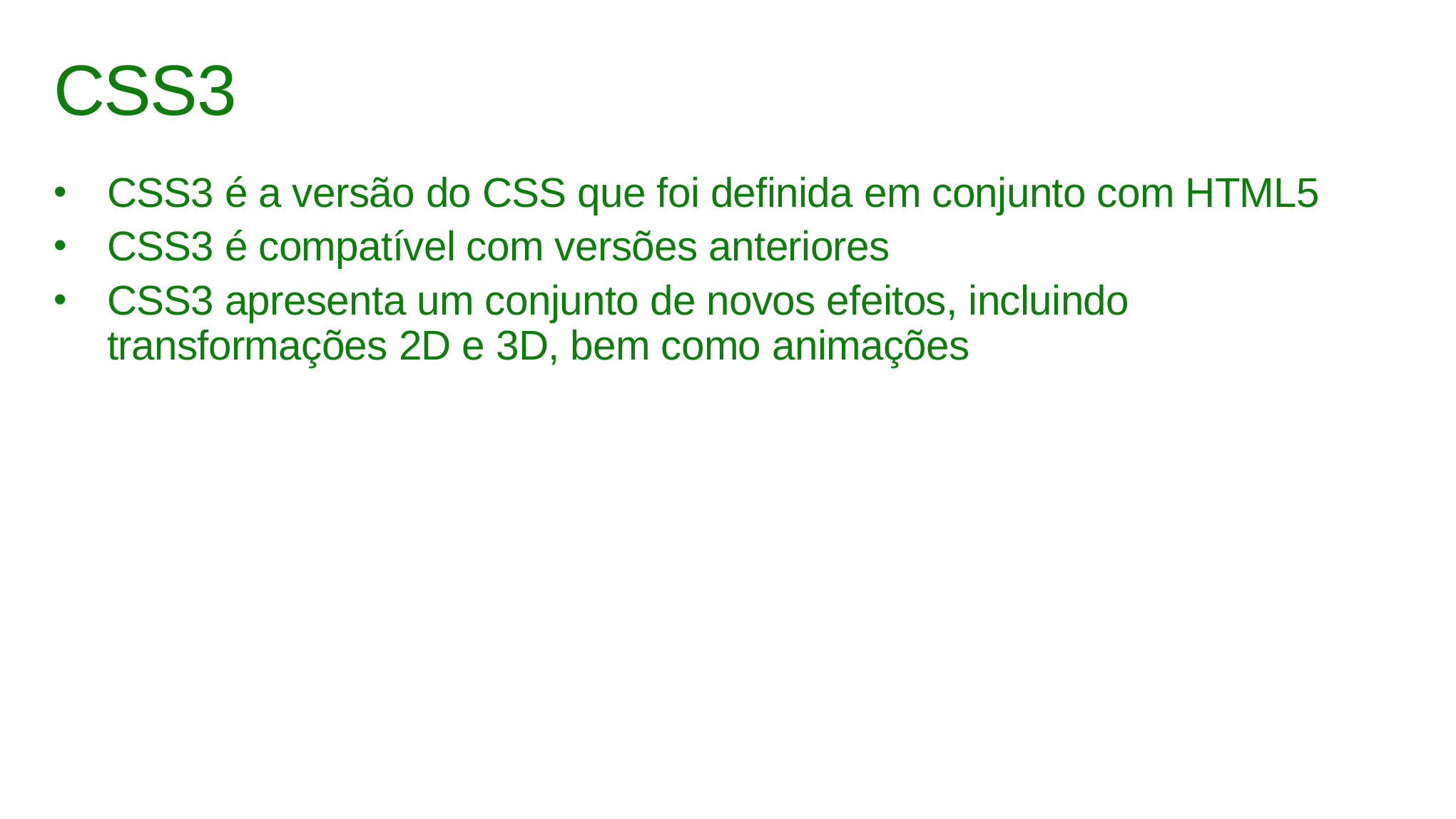

# CSS3
CSS3 é a versão do CSS que foi definida em conjunto com HTML5
CSS3 é compatível com versões anteriores
CSS3 apresenta um conjunto de novos efeitos, incluindo transformações 2D e 3D, bem como animações